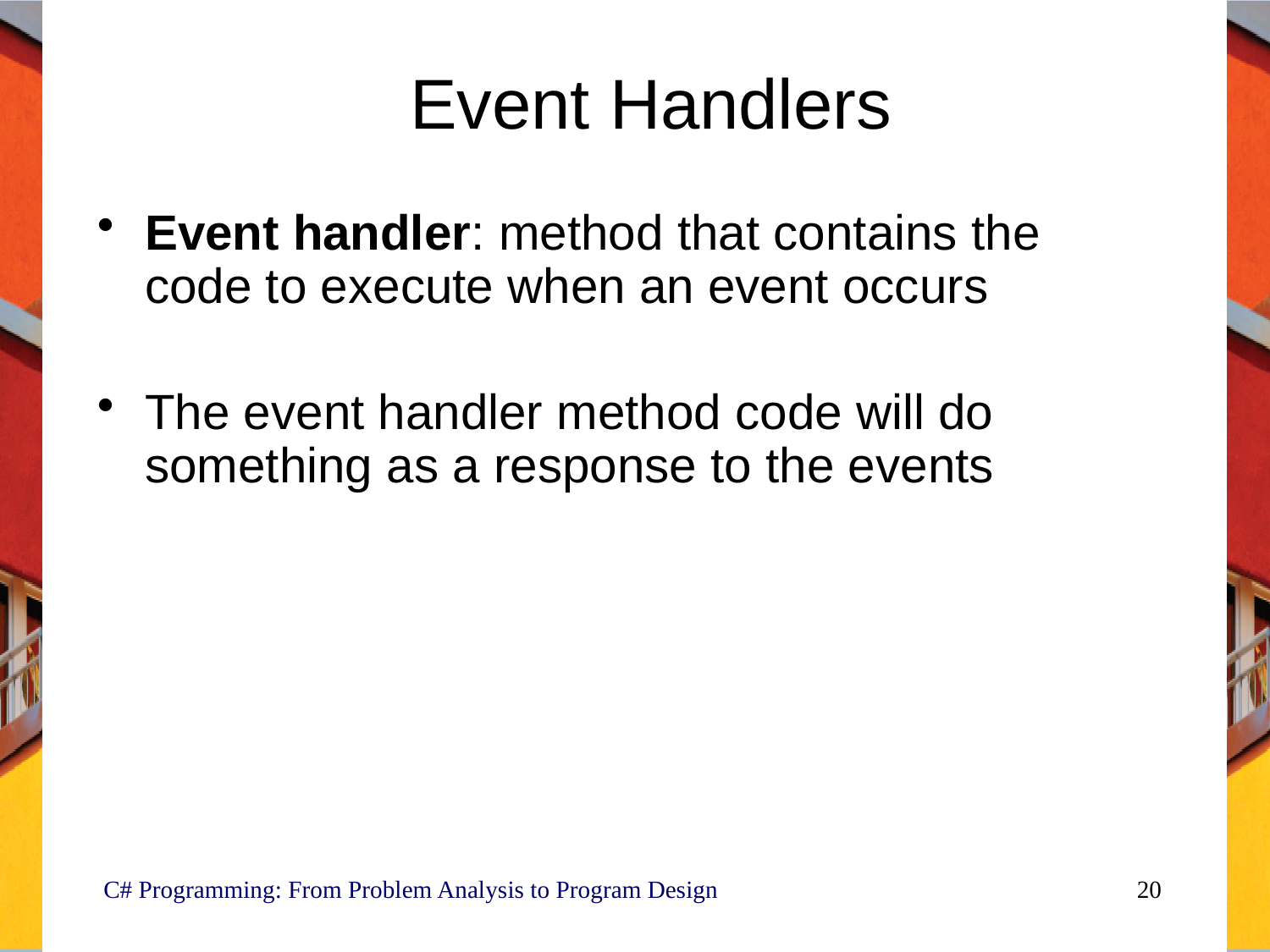

# Event Handlers
Event handler: method that contains the code to execute when an event occurs

The event handler method code will do something as a response to the events

 C# Programming: From Problem Analysis to Program Design
20